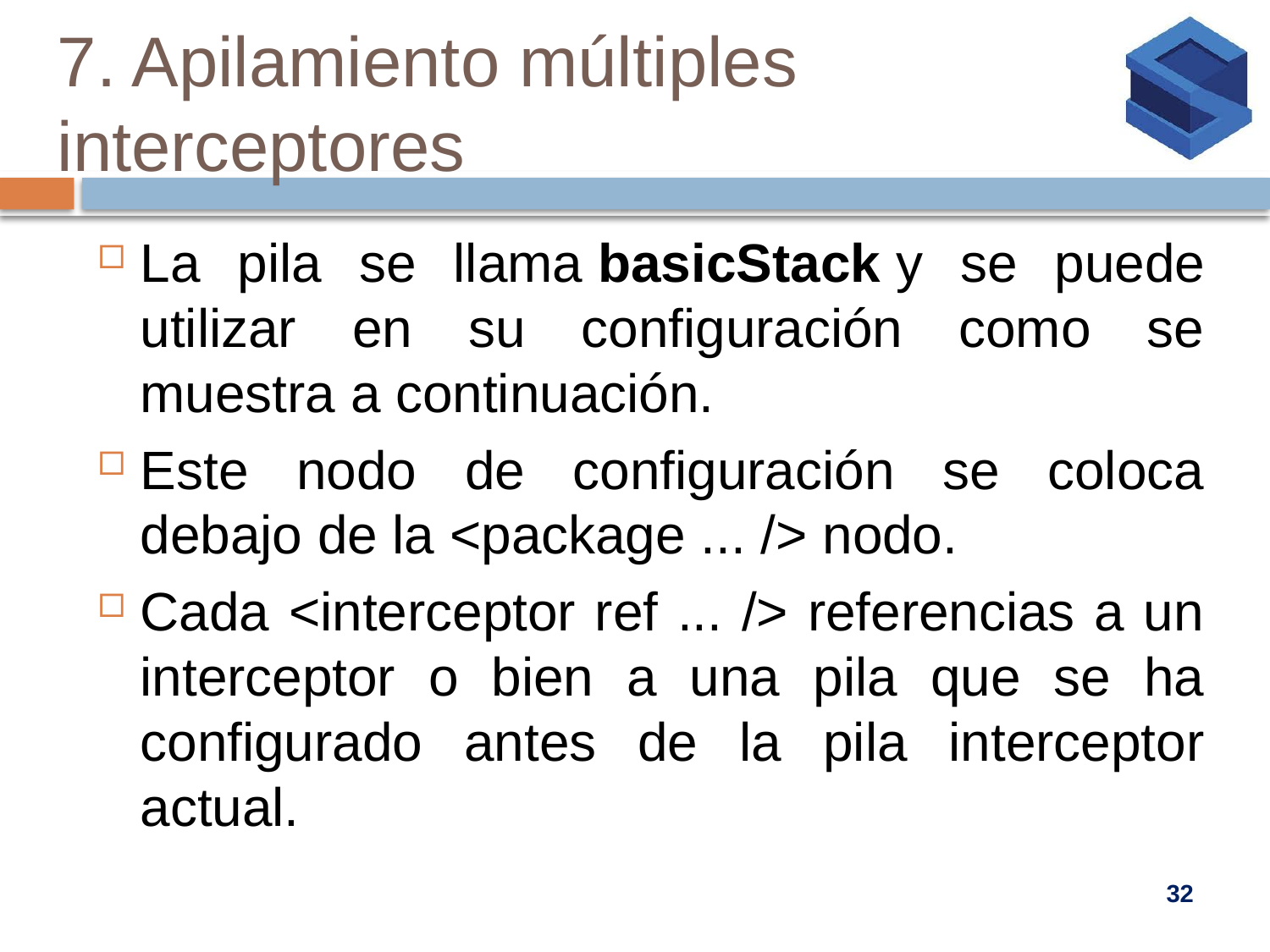

# 7. Apilamiento múltiples interceptores
La pila se llama basicStack y se puede utilizar en su configuración como se muestra a continuación.
Este nodo de configuración se coloca debajo de la <package ... /> nodo.
Cada <interceptor ref ... /> referencias a un interceptor o bien a una pila que se ha configurado antes de la pila interceptor actual.
32